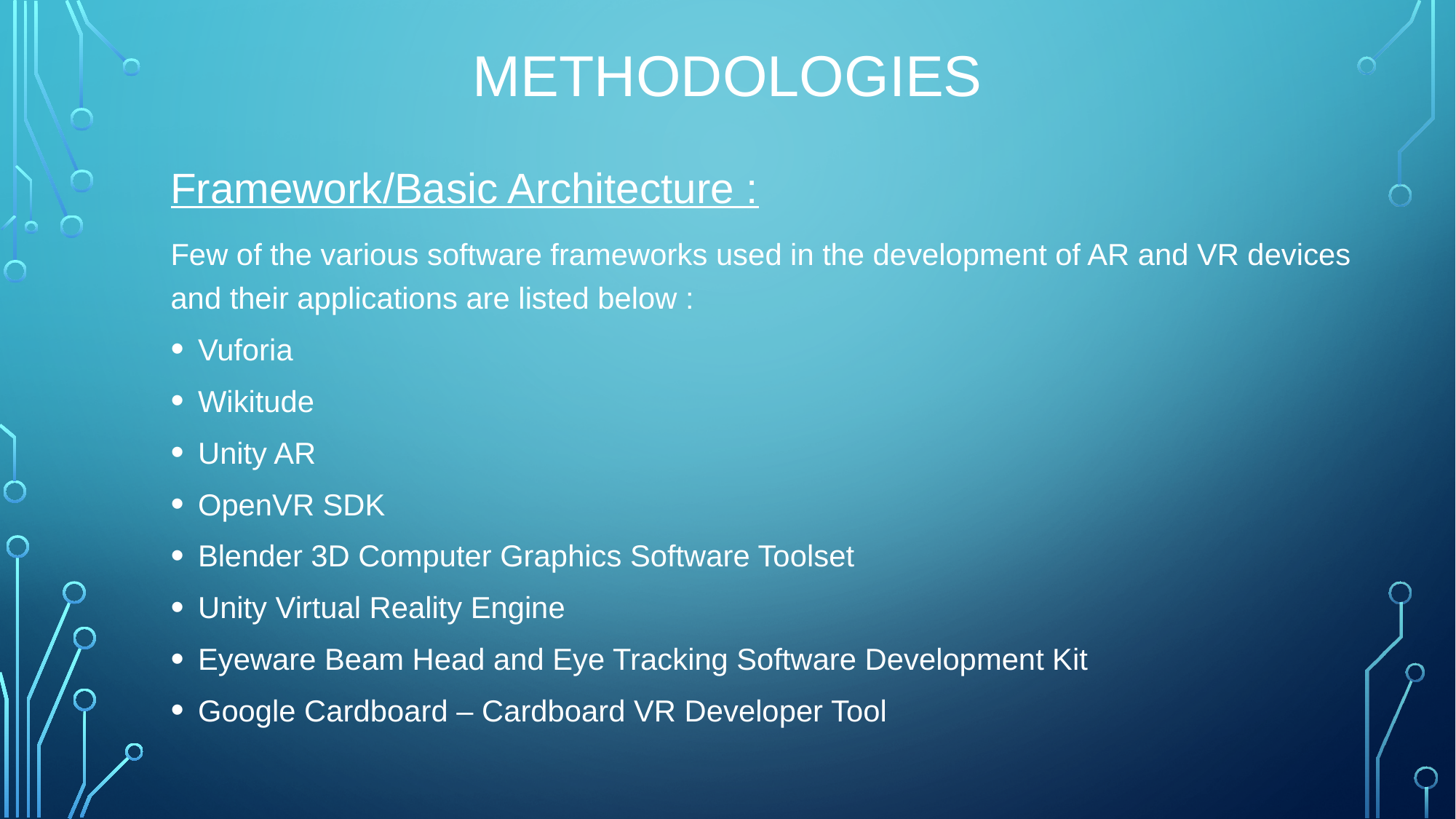

# METHODOLOGIES
Framework/Basic Architecture :
Few of the various software frameworks used in the development of AR and VR devices and their applications are listed below :
Vuforia
Wikitude
Unity AR
OpenVR SDK
Blender 3D Computer Graphics Software Toolset
Unity Virtual Reality Engine
Eyeware Beam Head and Eye Tracking Software Development Kit
Google Cardboard – Cardboard VR Developer Tool